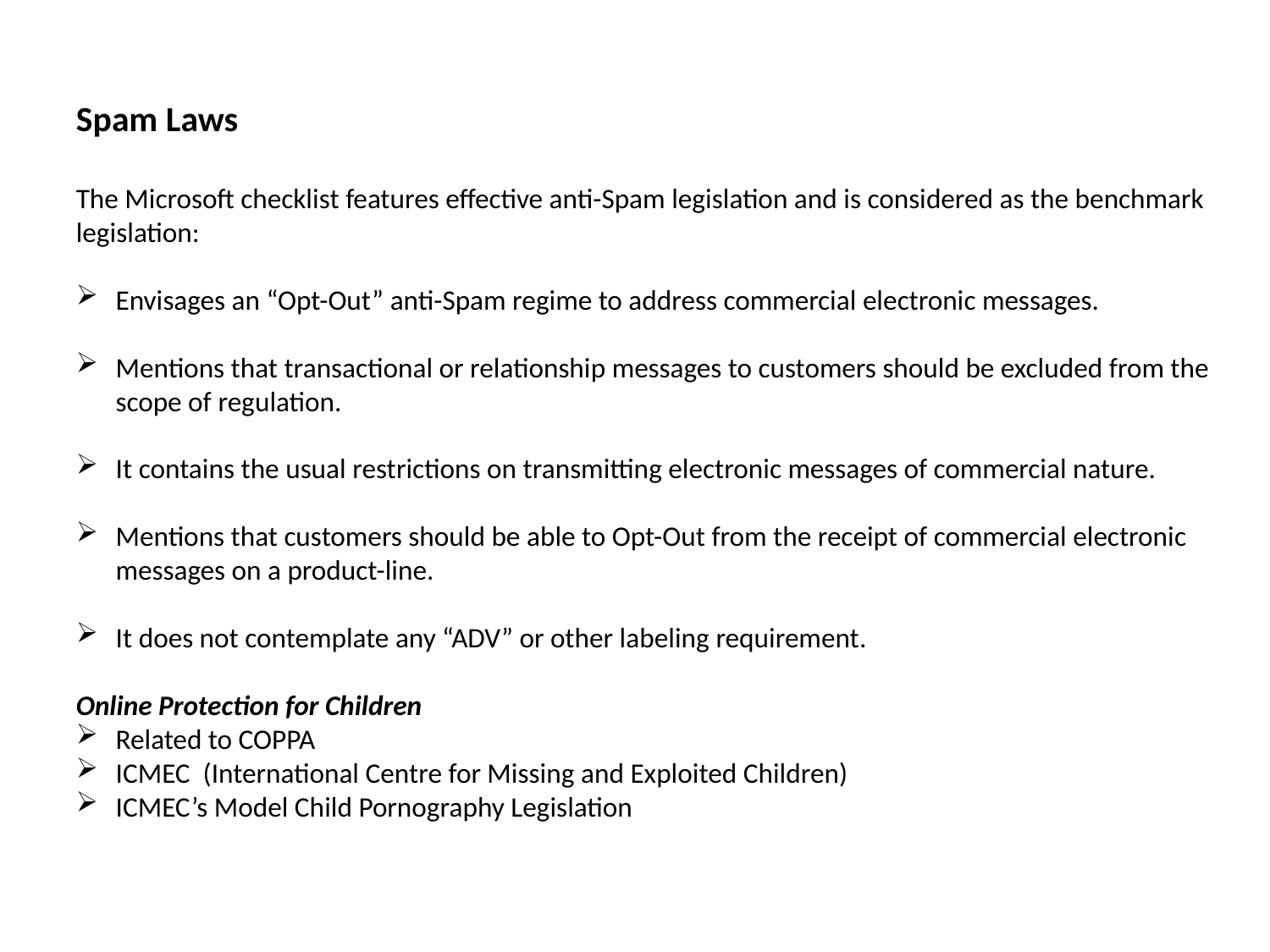

Spam Laws

The Microsoft checklist features effective anti-Spam legislation and is considered as the benchmark legislation:

Envisages an “Opt-Out” anti-Spam regime to address commercial electronic messages.

Mentions that transactional or relationship messages to customers should be excluded from the scope of regulation.

It contains the usual restrictions on transmitting electronic messages of commercial nature.

Mentions that customers should be able to Opt-Out from the receipt of commercial electronic messages on a product-line.

It does not contemplate any “ADV” or other labeling requirement.

Online Protection for Children
Related to COPPA
ICMEC  (International Centre for Missing and Exploited Children)
ICMEC’s Model Child Pornography Legislation